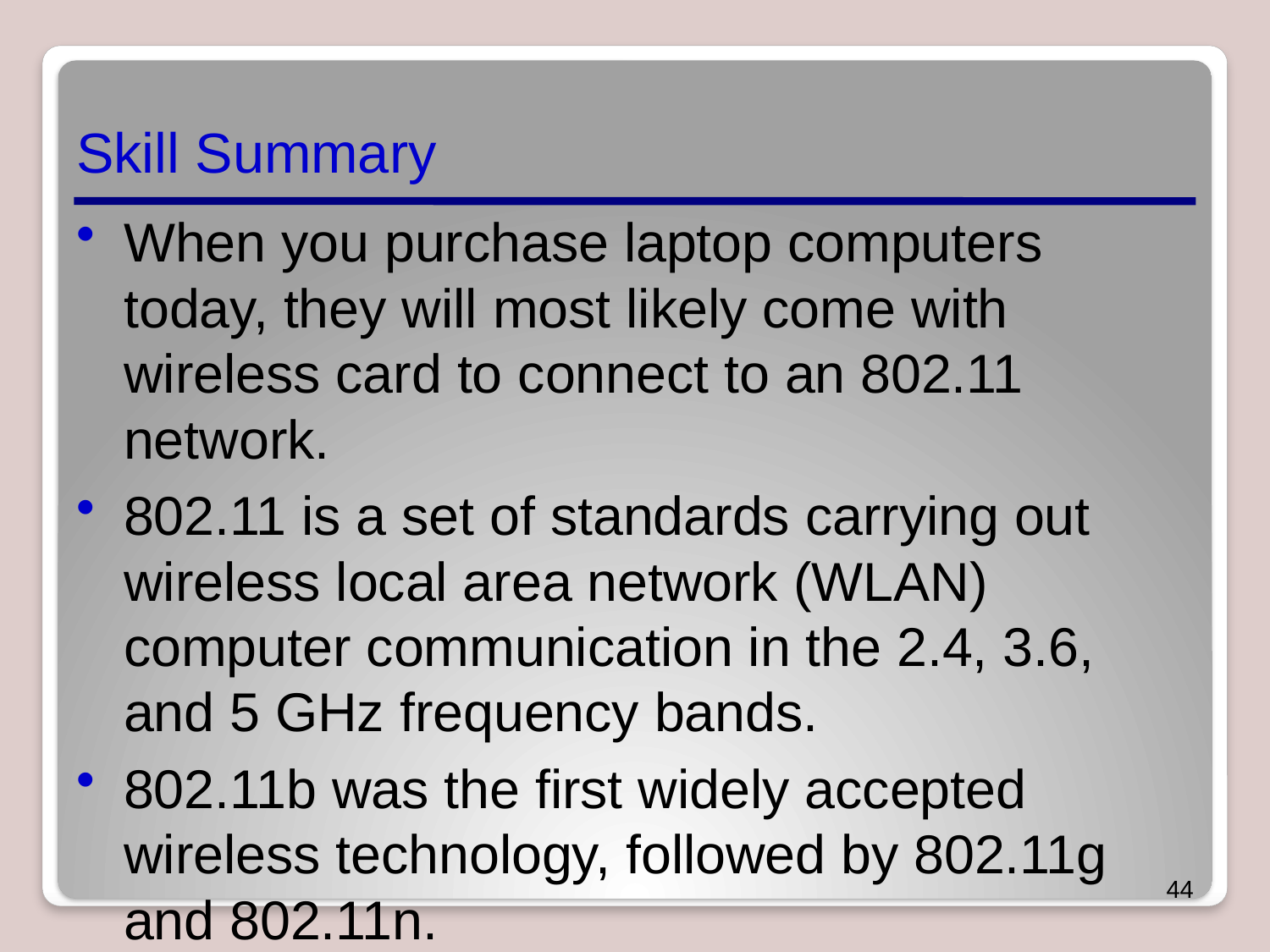

# Skill Summary
When you purchase laptop computers today, they will most likely come with wireless card to connect to an 802.11 network.
802.11 is a set of standards carrying out wireless local area network (WLAN) computer communication in the 2.4, 3.6, and 5 GHz frequency bands.
802.11b was the first widely accepted wireless technology, followed by 802.11g and 802.11n.
44